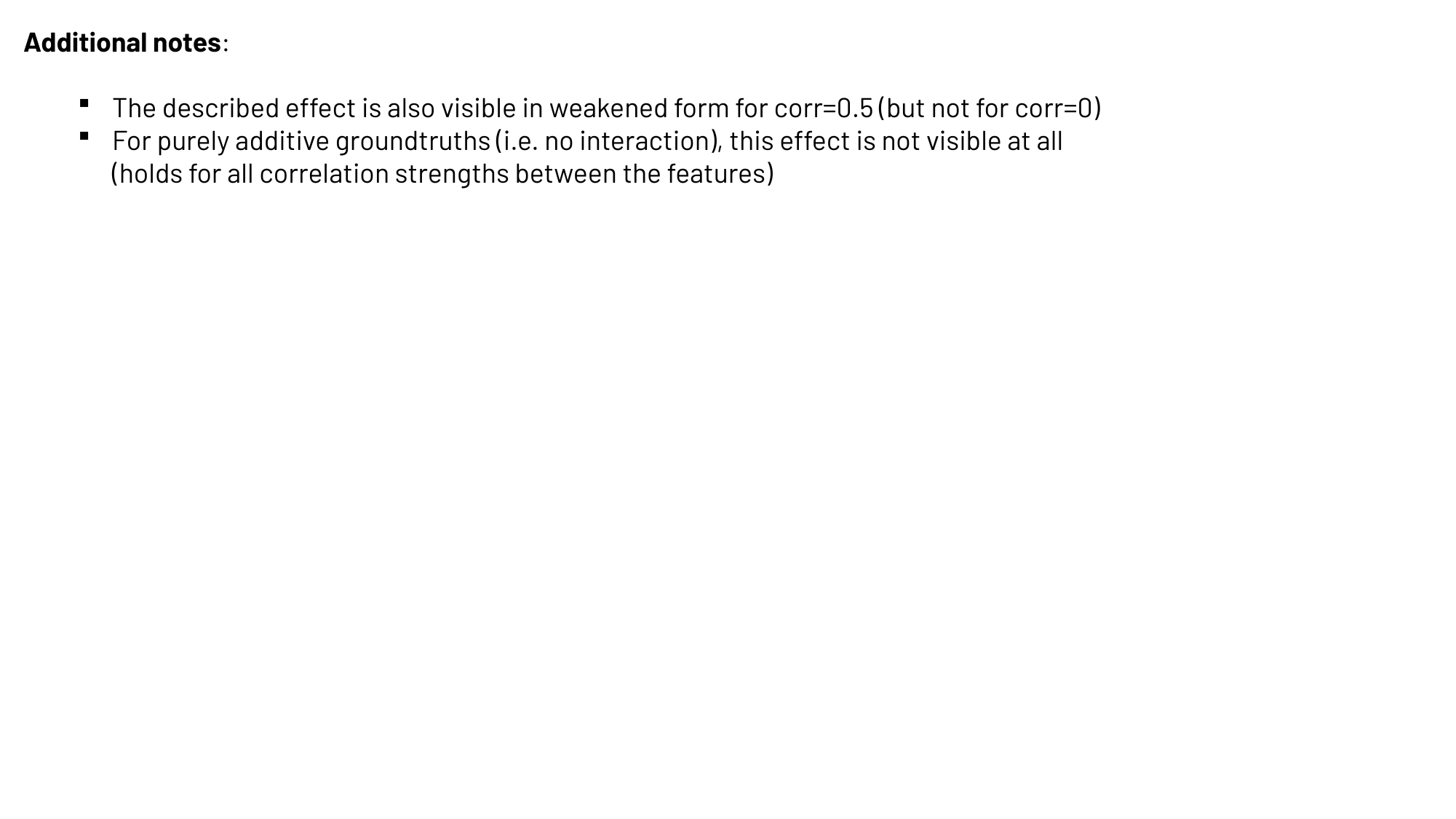

Additional notes:

The described effect is also visible in weakened form for corr=0.5 (but not for corr=0)
For purely additive groundtruths (i.e. no interaction), this effect is not visible at all
(holds for all correlation strengths between the features)